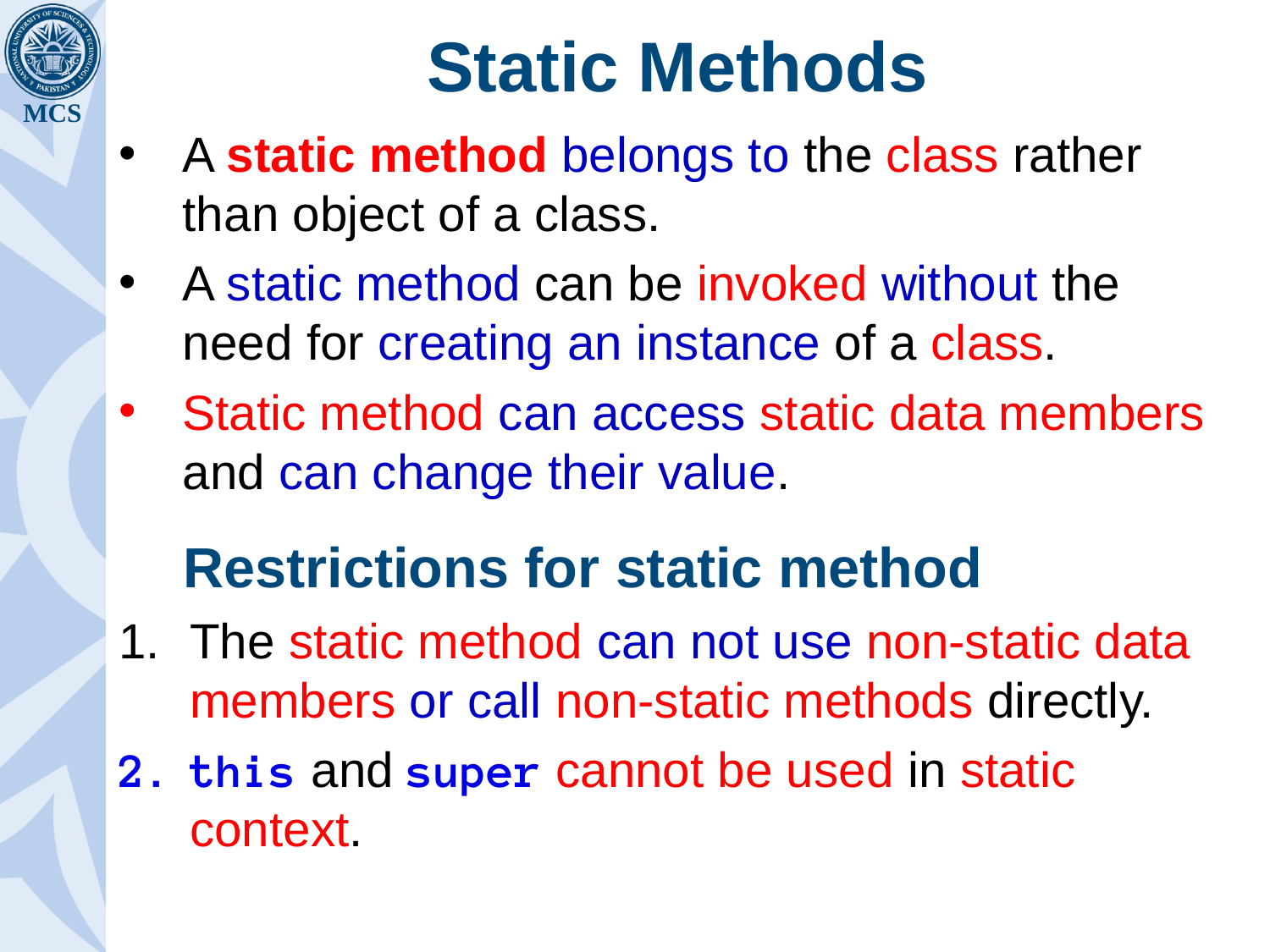

# Static Methods
A static method belongs to the class rather than object of a class.
A static method can be invoked without the need for creating an instance of a class.
Static method can access static data members and can change their value.
Restrictions for static method
The static method can not use non-static data members or call non-static methods directly.
this and super cannot be used in static context.